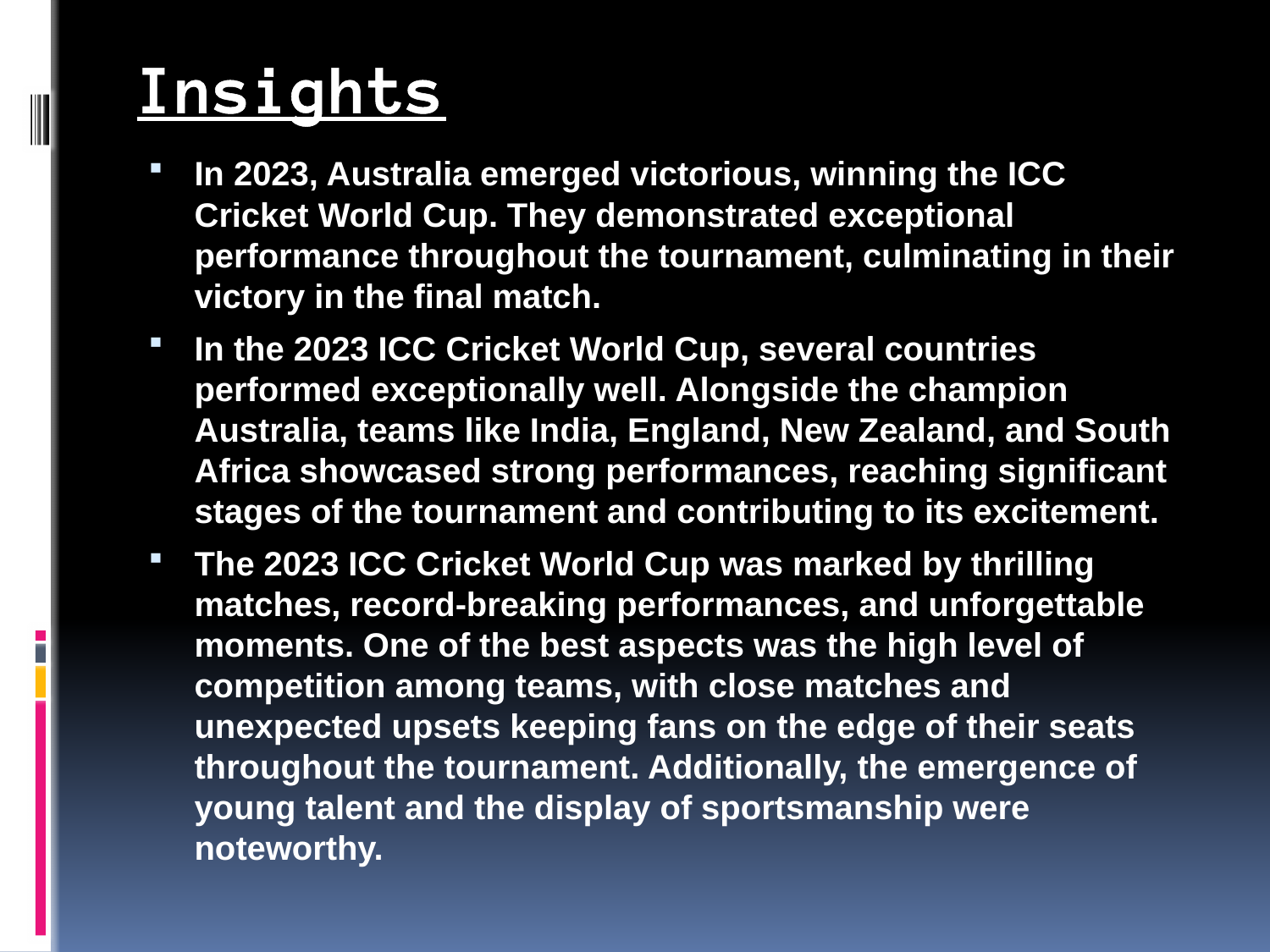

# Insights
In 2023, Australia emerged victorious, winning the ICC  Cricket World Cup. They demonstrated exceptional performance throughout the tournament, culminating in their victory in the final match.
In the 2023 ICC Cricket World Cup, several countries performed exceptionally well. Alongside the champion Australia, teams like India, England, New Zealand, and South Africa showcased strong performances, reaching significant stages of the tournament and contributing to its excitement.
The 2023 ICC Cricket World Cup was marked by thrilling matches, record-breaking performances, and unforgettable moments. One of the best aspects was the high level of competition among teams, with close matches and unexpected upsets keeping fans on the edge of their seats throughout the tournament. Additionally, the emergence of young talent and the display of sportsmanship were noteworthy.